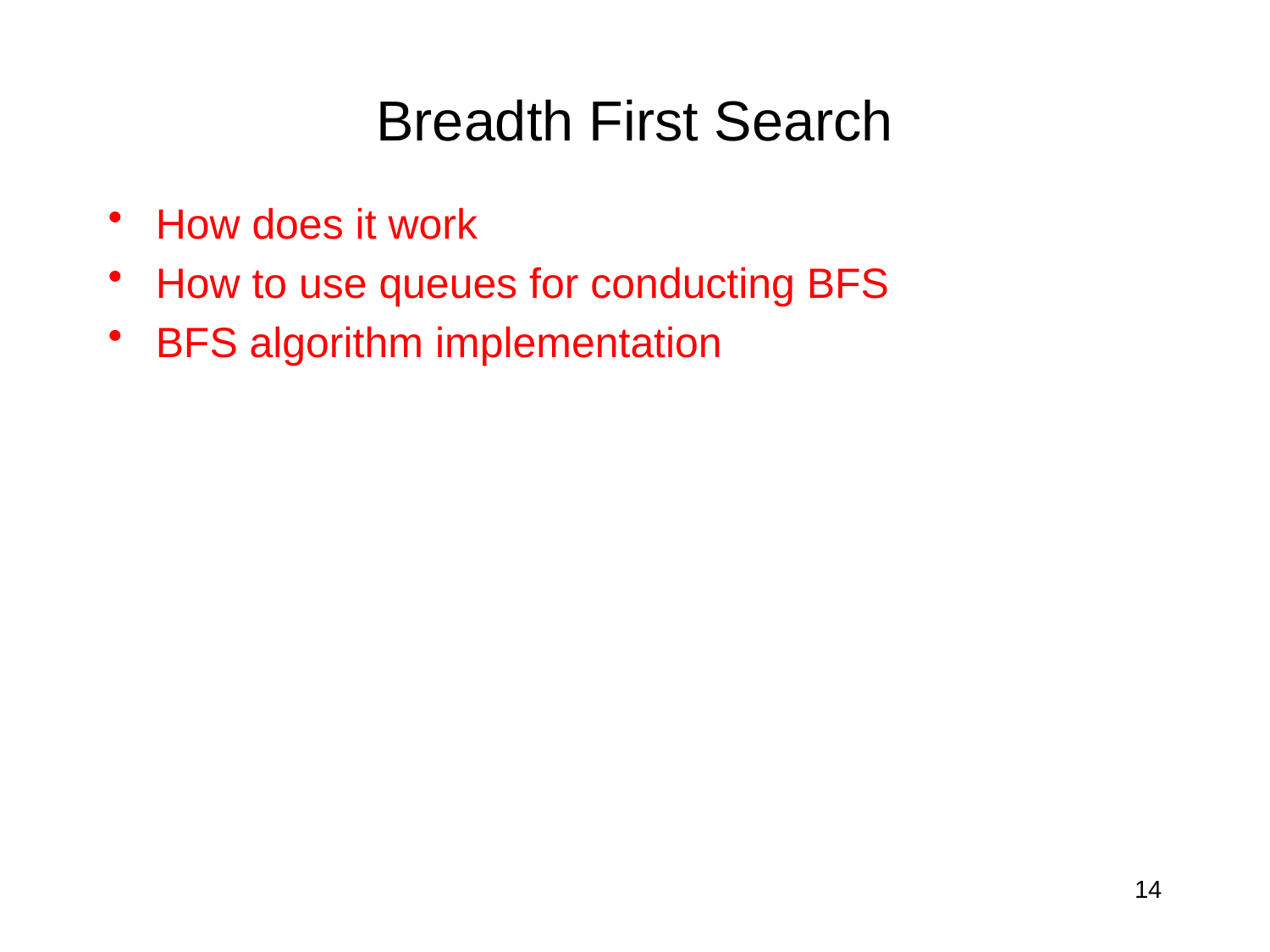

# Breadth First Search
How does it work
How to use queues for conducting BFS
BFS algorithm implementation

14